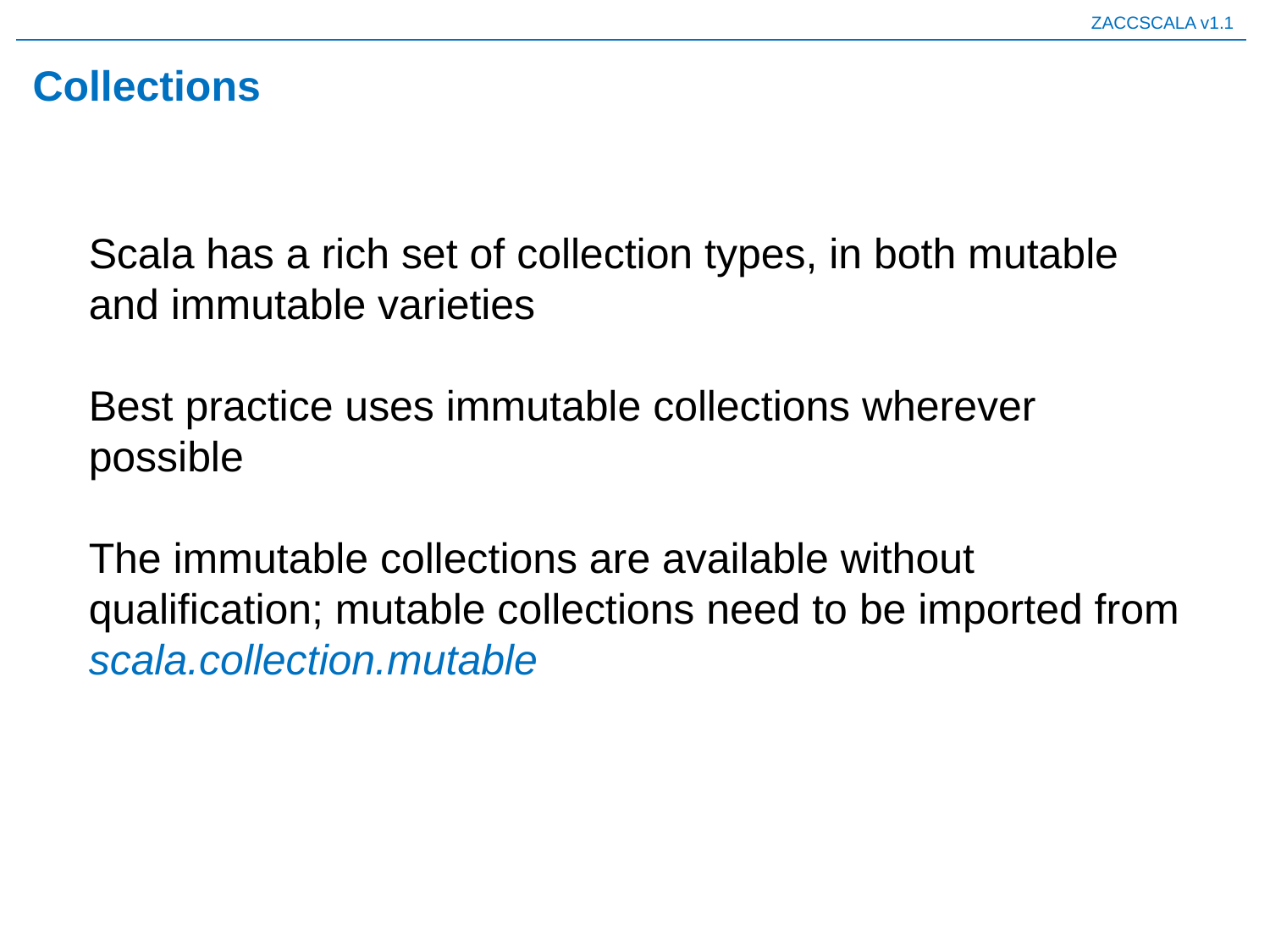

# Collections
Scala has a rich set of collection types, in both mutable and immutable varieties

Best practice uses immutable collections wherever possible

The immutable collections are available without qualification; mutable collections need to be imported from scala.collection.mutable